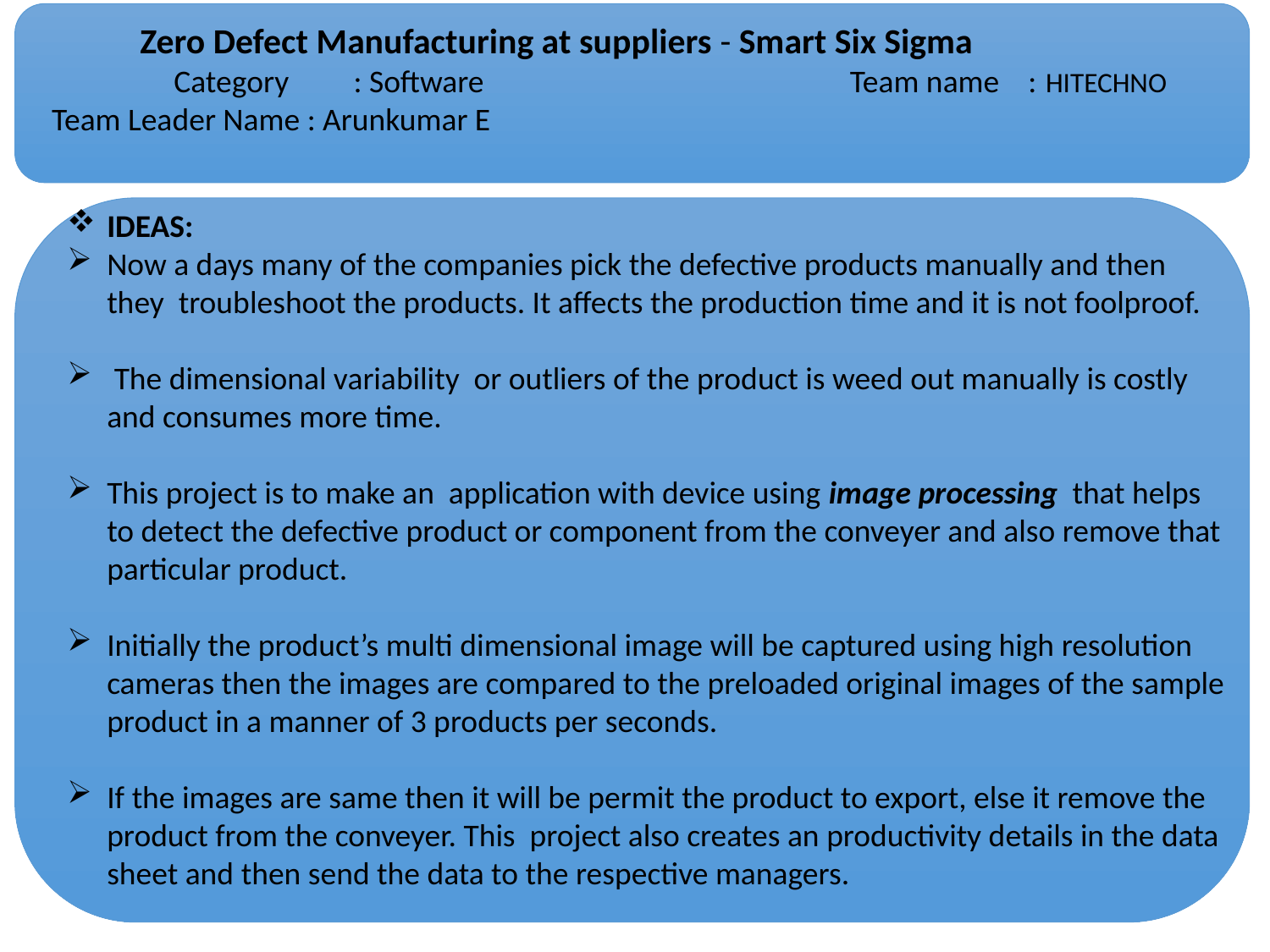

Zero Defect Manufacturing at suppliers - Smart Six Sigma                                                   Category         : Software                                                   Team name    : HITECHNO
Team Leader Name : Arunkumar E

IDEAS:
Now a days many of the companies pick the defective products manually and then they  troubleshoot the products. It affects the production time and it is not foolproof.

 The dimensional variability  or outliers of the product is weed out manually is costly and consumes more time.

This project is to make an  application with device using image processing  that helps to detect the defective product or component from the conveyer and also remove that particular product.

Initially the product’s multi dimensional image will be captured using high resolution cameras then the images are compared to the preloaded original images of the sample product in a manner of 3 products per seconds.

If the images are same then it will be permit the product to export, else it remove the product from the conveyer. This  project also creates an productivity details in the data sheet and then send the data to the respective managers.